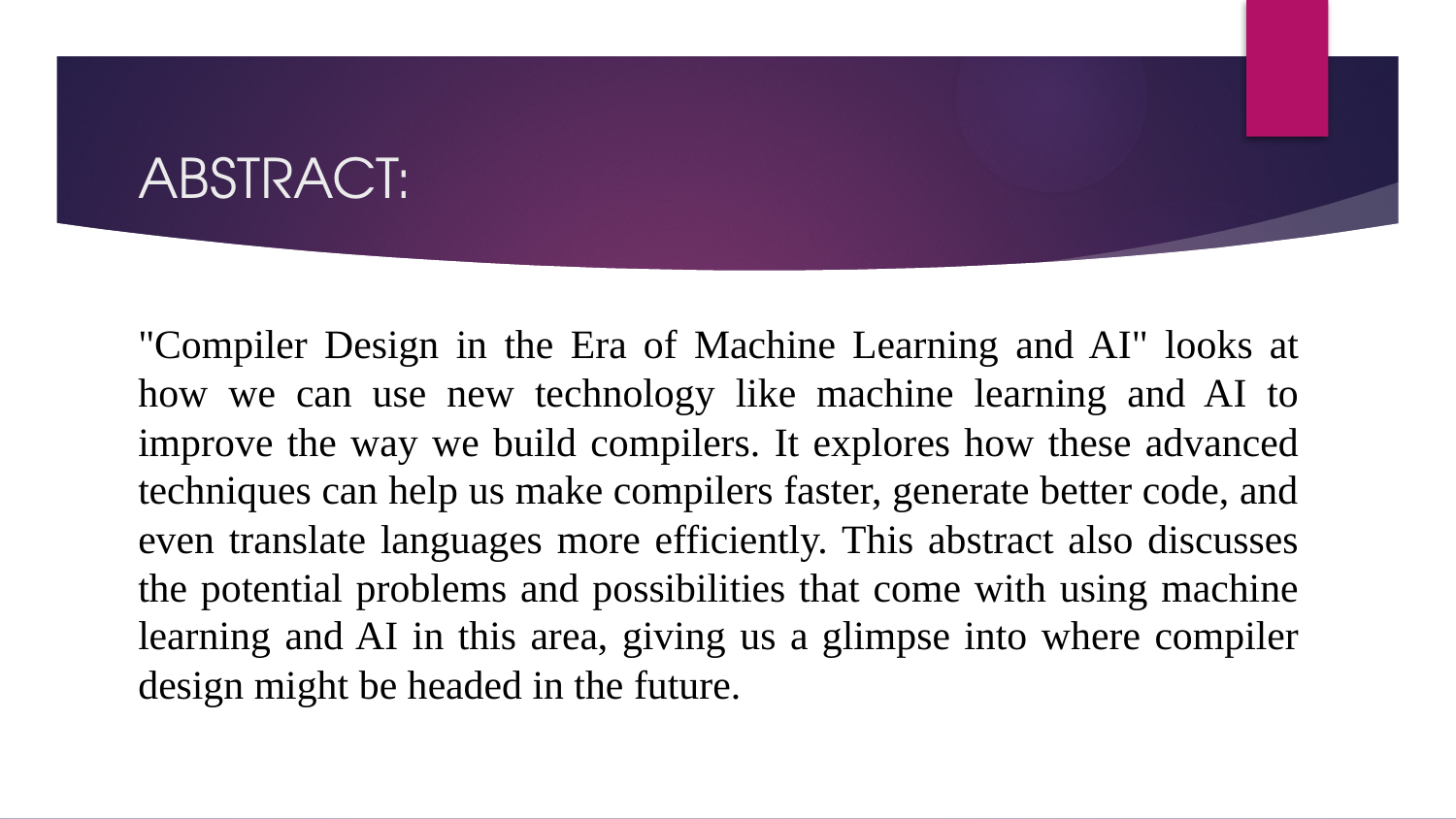

# ABSTRACT:
"Compiler Design in the Era of Machine Learning and AI" looks at how we can use new technology like machine learning and AI to improve the way we build compilers. It explores how these advanced techniques can help us make compilers faster, generate better code, and even translate languages more efficiently. This abstract also discusses the potential problems and possibilities that come with using machine learning and AI in this area, giving us a glimpse into where compiler design might be headed in the future.